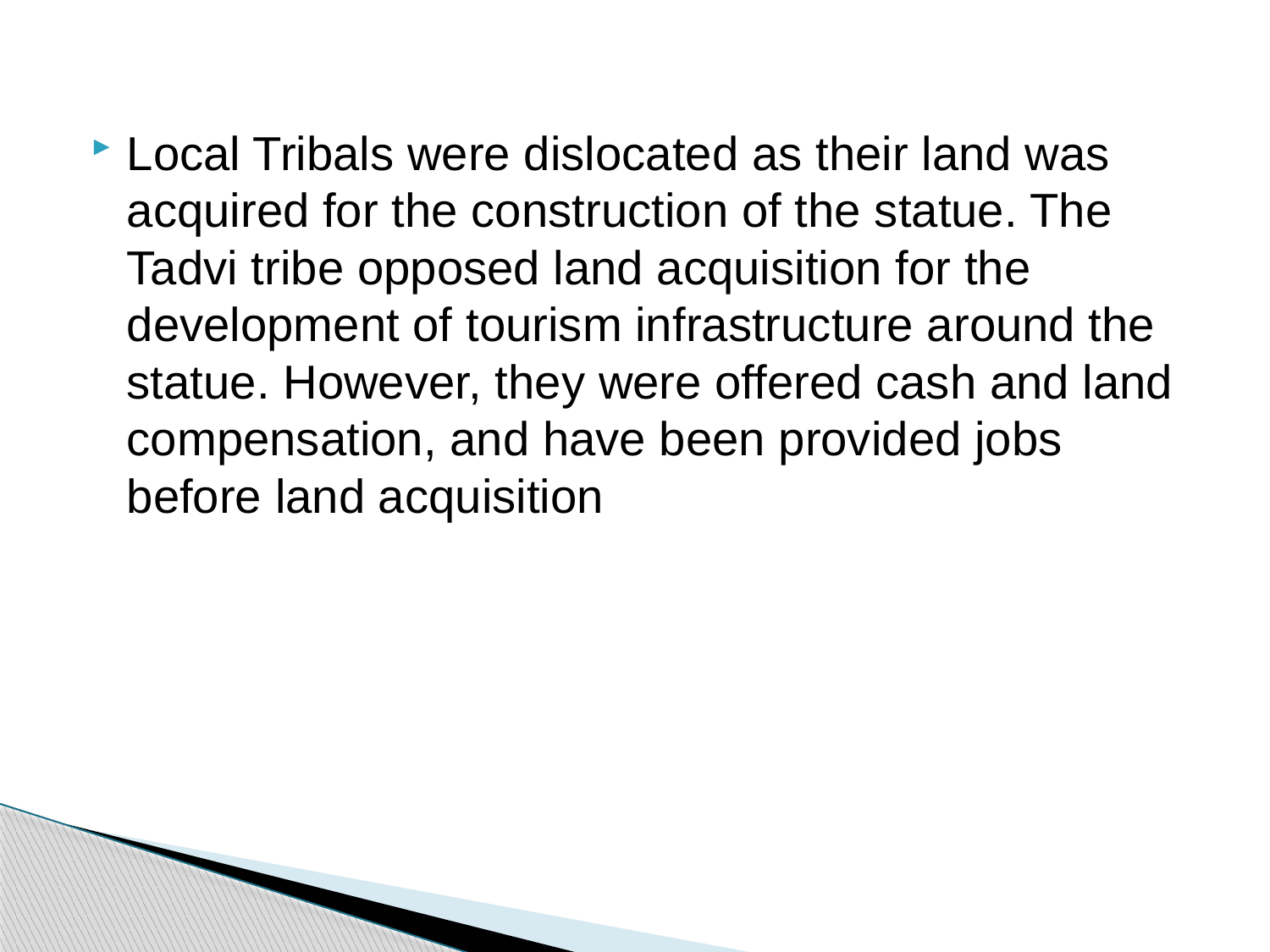

Local Tribals were dislocated as their land was acquired for the construction of the statue. The Tadvi tribe opposed land acquisition for the development of tourism infrastructure around the statue. However, they were offered cash and land compensation, and have been provided jobs before land acquisition